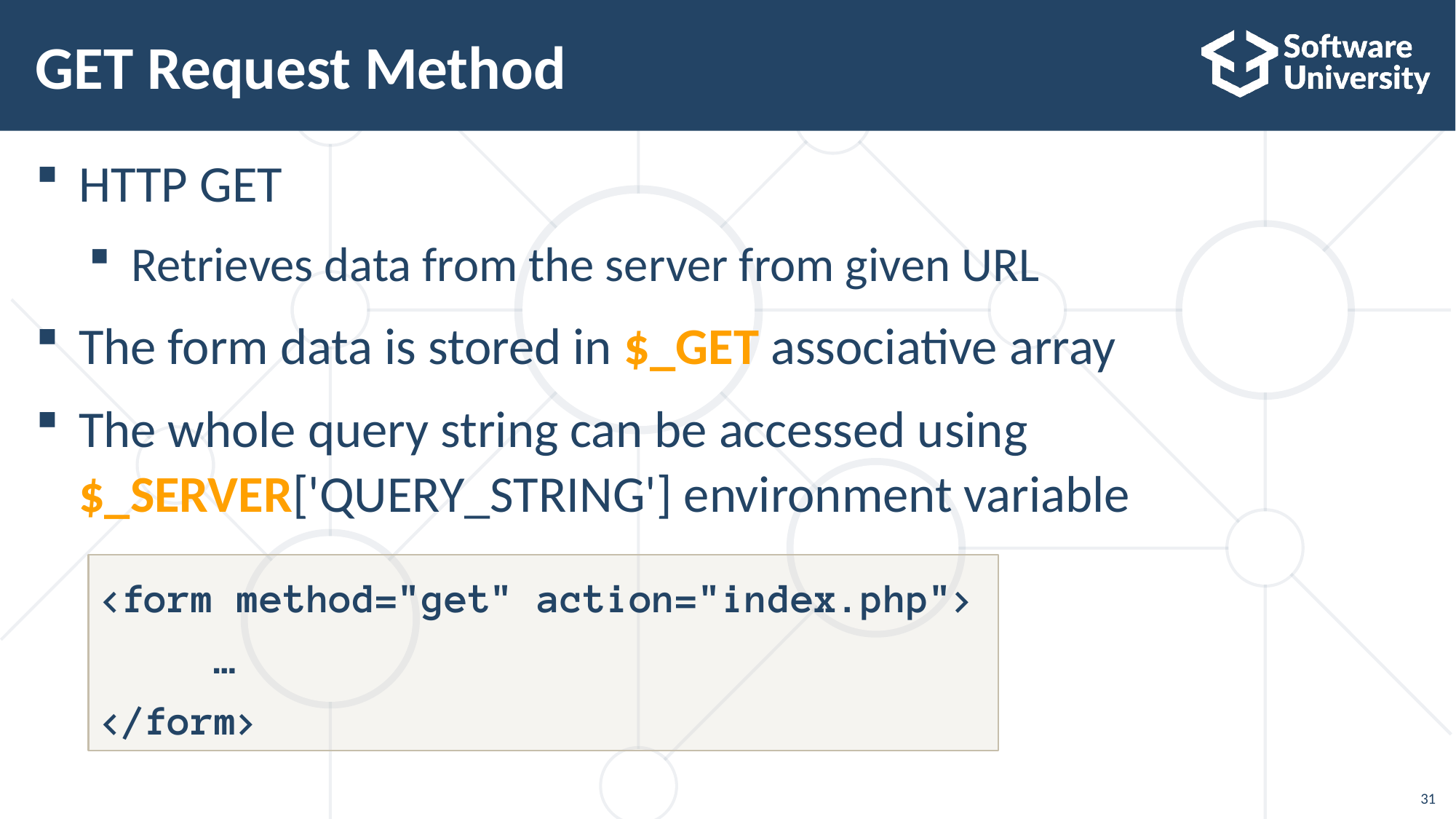

# GET Request Method
HTTP GET
Retrieves data from the server from given URL
The form data is stored in $_GET associative array
The whole query string can be accessed using
$_SERVER['QUERY_STRING'] environment variable
<form method="get" action="index.php">
     …
</form>
31